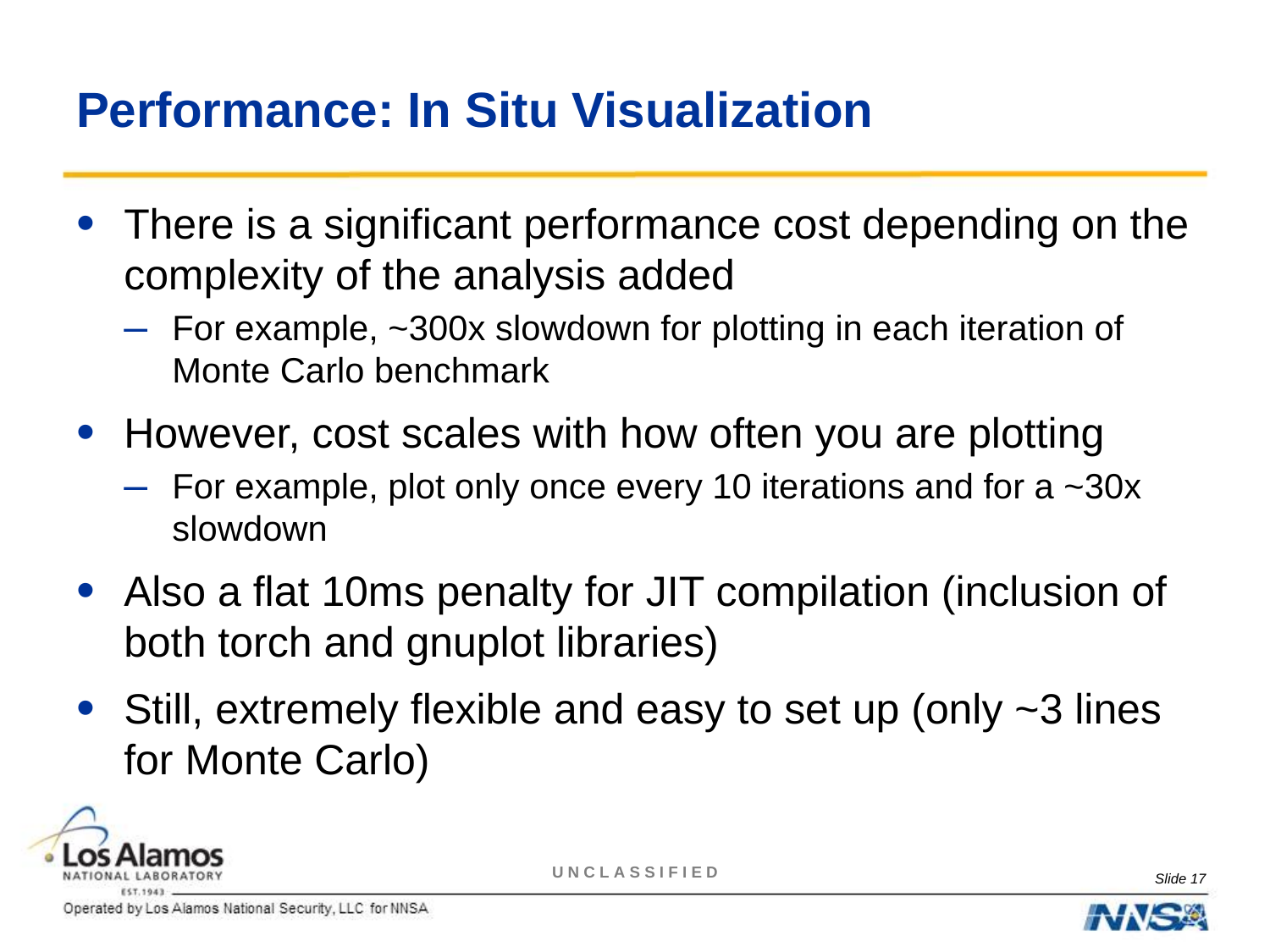

# Performance: In Situ Visualization
There is a significant performance cost depending on the complexity of the analysis added
For example, ~300x slowdown for plotting in each iteration of Monte Carlo benchmark
However, cost scales with how often you are plotting
For example, plot only once every 10 iterations and for a ~30x slowdown
Also a flat 10ms penalty for JIT compilation (inclusion of both torch and gnuplot libraries)
Still, extremely flexible and easy to set up (only ~3 lines for Monte Carlo)